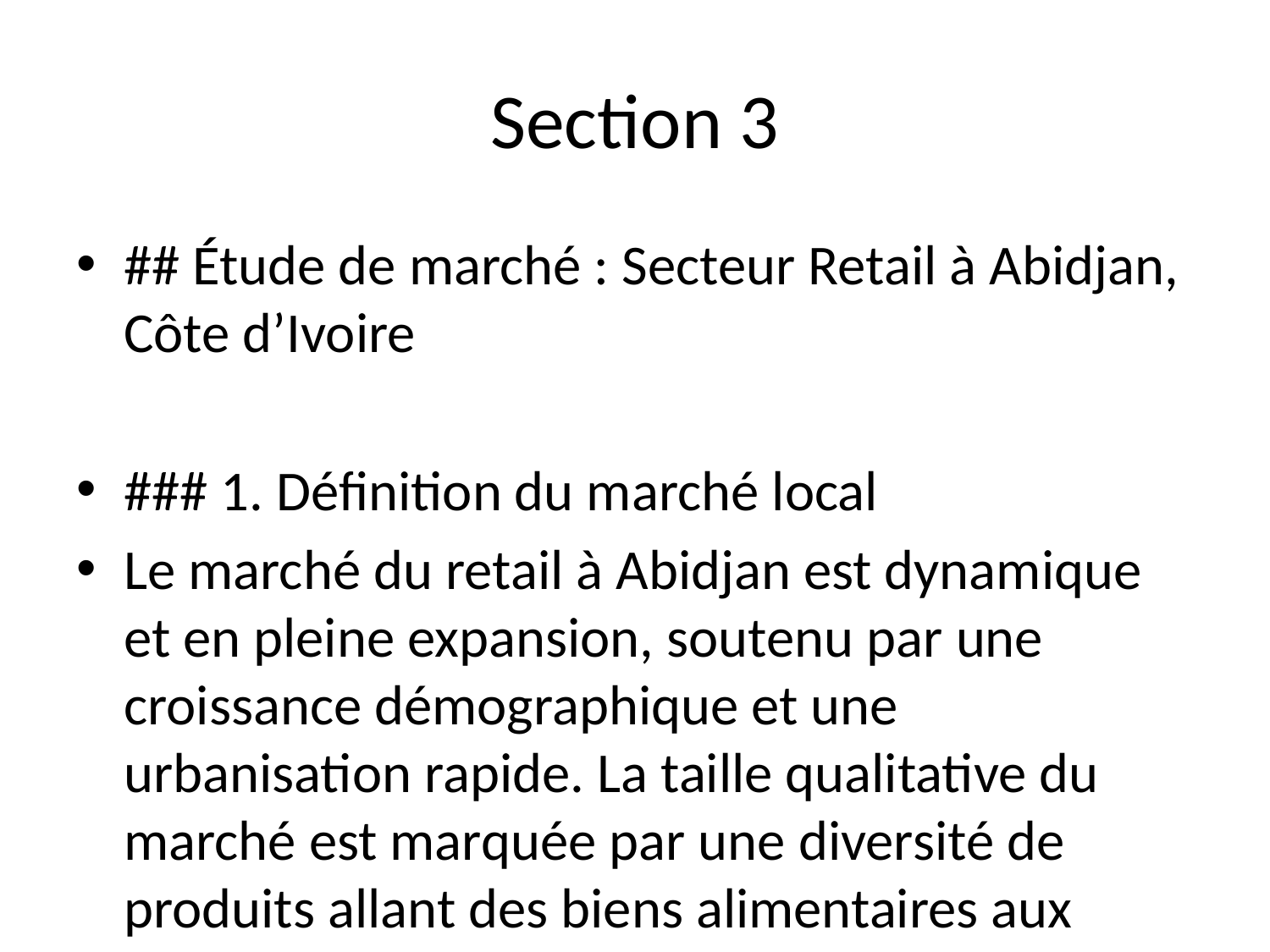

# Section 3
## Étude de marché : Secteur Retail à Abidjan, Côte d’Ivoire

### 1. Définition du marché local
Le marché du retail à Abidjan est dynamique et en pleine expansion, soutenu par une croissance démographique et une urbanisation rapide. La taille qualitative du marché est marquée par une diversité de produits allant des biens alimentaires aux articles non alimentaires. L’évolution récente montre une tendance vers la digitalisation des achats, notamment via les plateformes de réseaux sociaux et les applications de messagerie. La saisonnalité est influencée par les fêtes locales et les périodes de rentrée scolaire, avec des pics de consommation observés durant ces périodes.

### 2. Demande & comportements clients
Les clients achètent fréquemment, avec une prédominance pour les achats hebdomadaires pour les biens alimentaires. Les critères de choix incluent le prix, la qualité des produits, et la proximité des points de vente. La sensibilité au prix est élevée, en particulier dans les segment